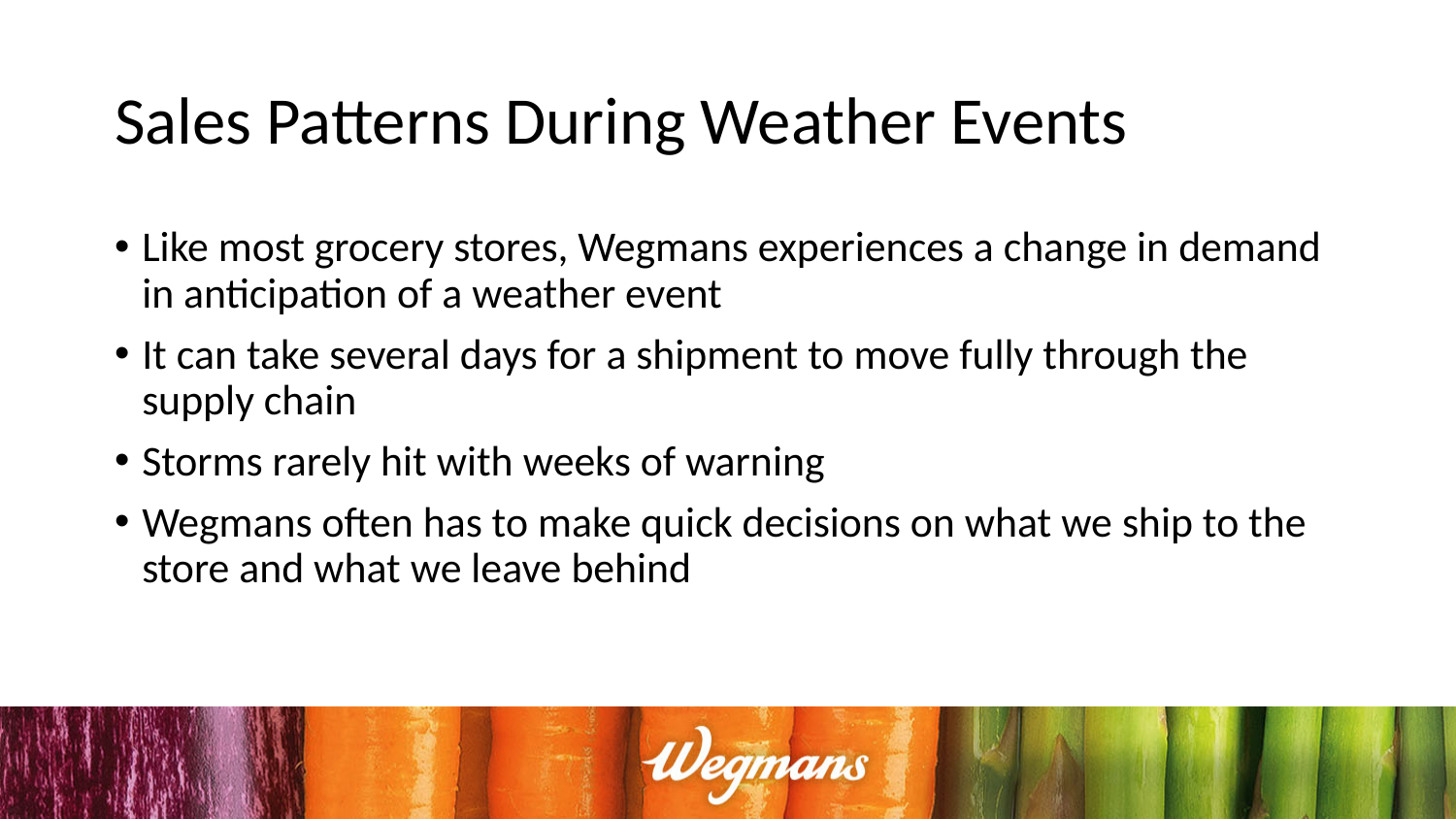

# Sales Patterns During Weather Events
Like most grocery stores, Wegmans experiences a change in demand in anticipation of a weather event
It can take several days for a shipment to move fully through the supply chain
Storms rarely hit with weeks of warning
Wegmans often has to make quick decisions on what we ship to the store and what we leave behind